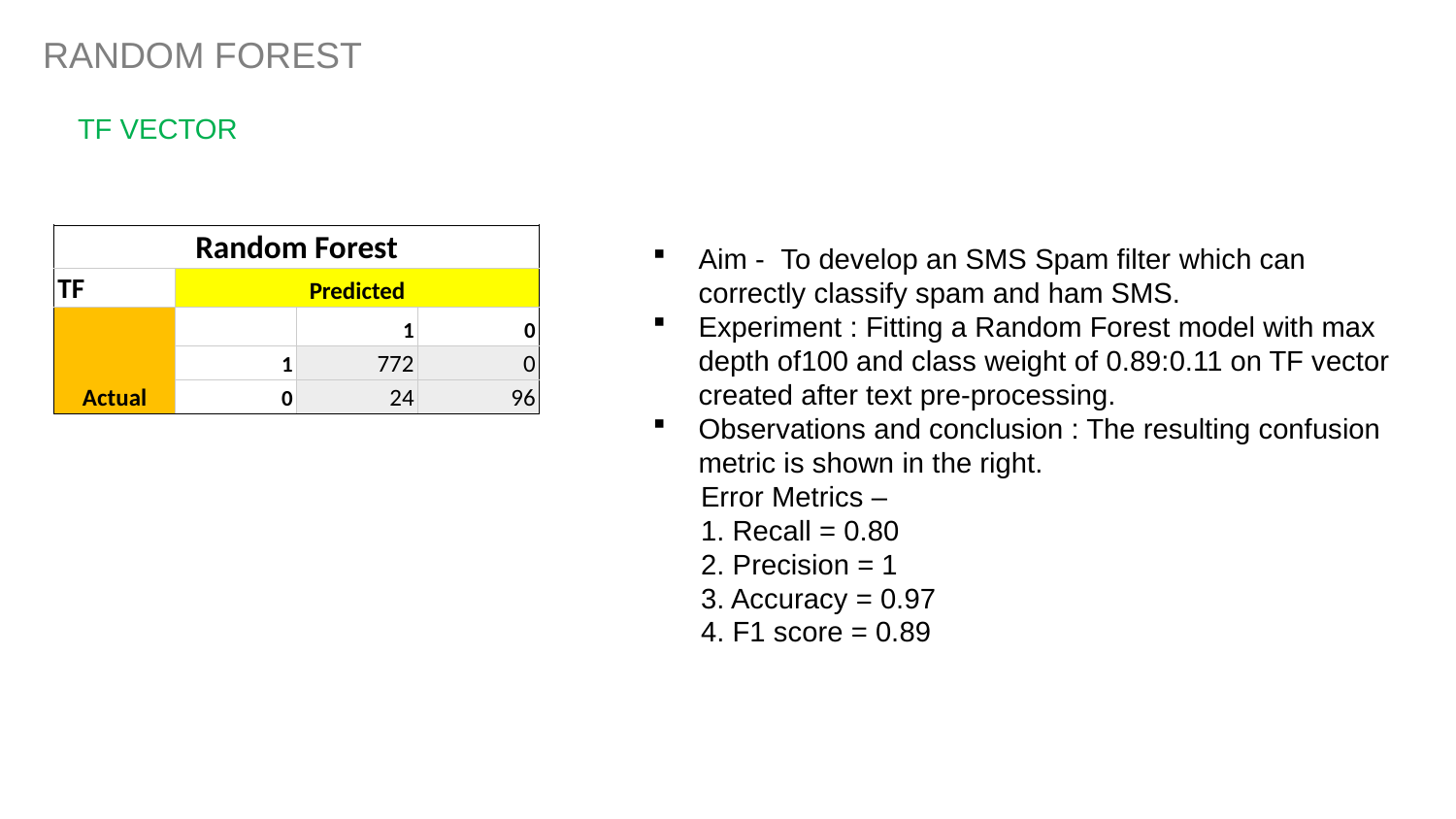

RANDOM FOREST
TF VECTOR
| Random Forest |  |  |  |
| --- | --- | --- | --- |
| TF | Predicted |  |  |
| Actual |  | 1 | 0 |
|  | 1 | 772 | 0 |
|  | 0 | 24 | 96 |
Aim -  To develop an SMS Spam filter which can correctly classify spam and ham SMS.
Experiment : Fitting a Random Forest model with max depth of100 and class weight of 0.89:0.11 on TF vector created after text pre-processing.
Observations and conclusion : The resulting confusion metric is shown in the right.
      Error Metrics –
      1. Recall = 0.80
      2. Precision = 1
      3. Accuracy = 0.97
      4. F1 score = 0.89